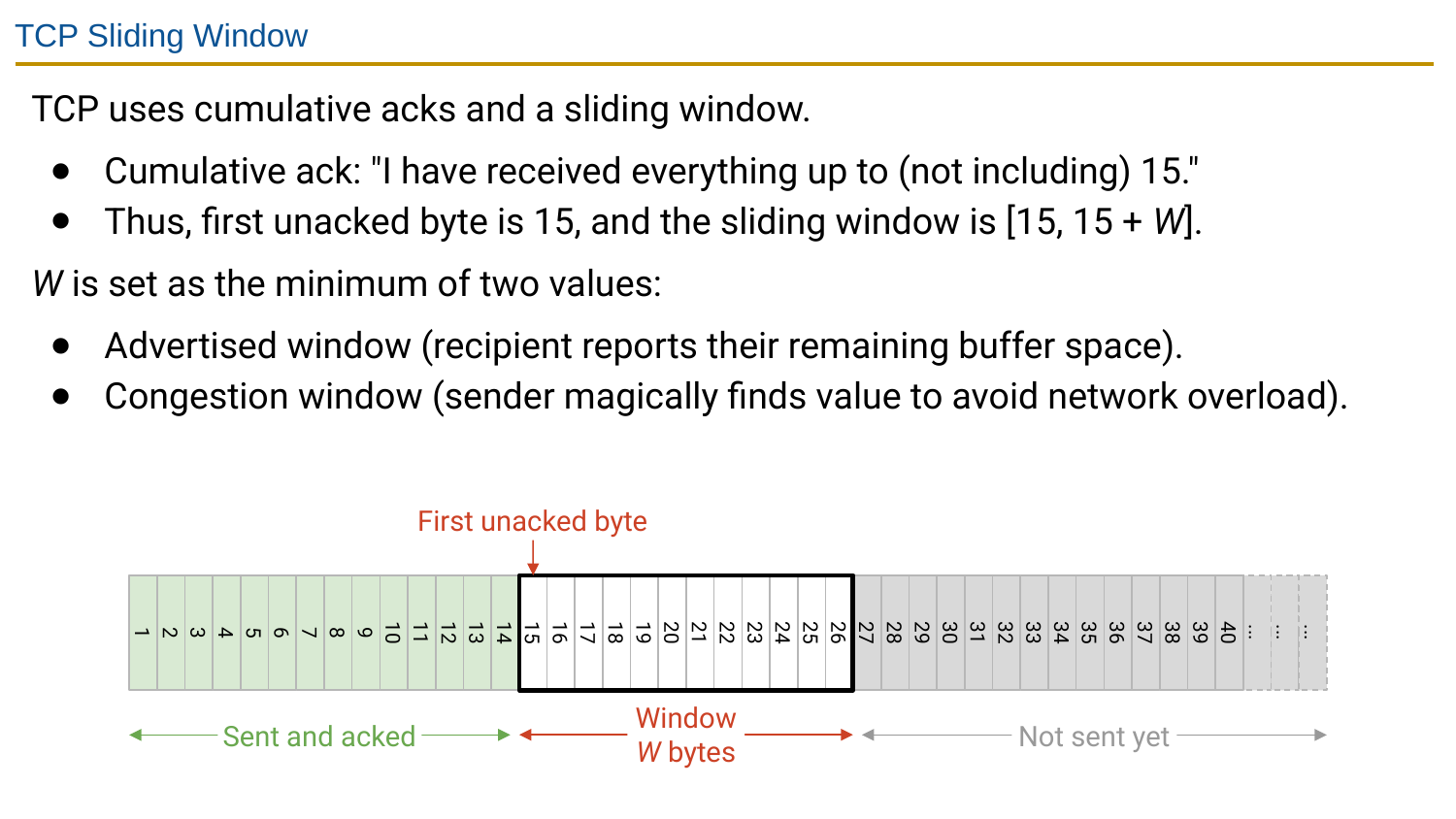

# TCP Sliding Window
TCP uses cumulative acks and a sliding window.
Cumulative ack: "I have received everything up to (not including) 15."
Thus, first unacked byte is 15, and the sliding window is [15, 15 + W].
W is set as the minimum of two values:
Advertised window (recipient reports their remaining buffer space).
Congestion window (sender magically finds value to avoid network overload).

First unacked byte
1
2
3
4
5
6
7
8
9
10
11
12
13
14
15
16
17
18
19
20
21
22
23
24
25
26
27
28
29
30
31
32
33
34
35
36
37
38
39
40
...
...
...
Window
W bytes
Sent and acked
Not sent yet